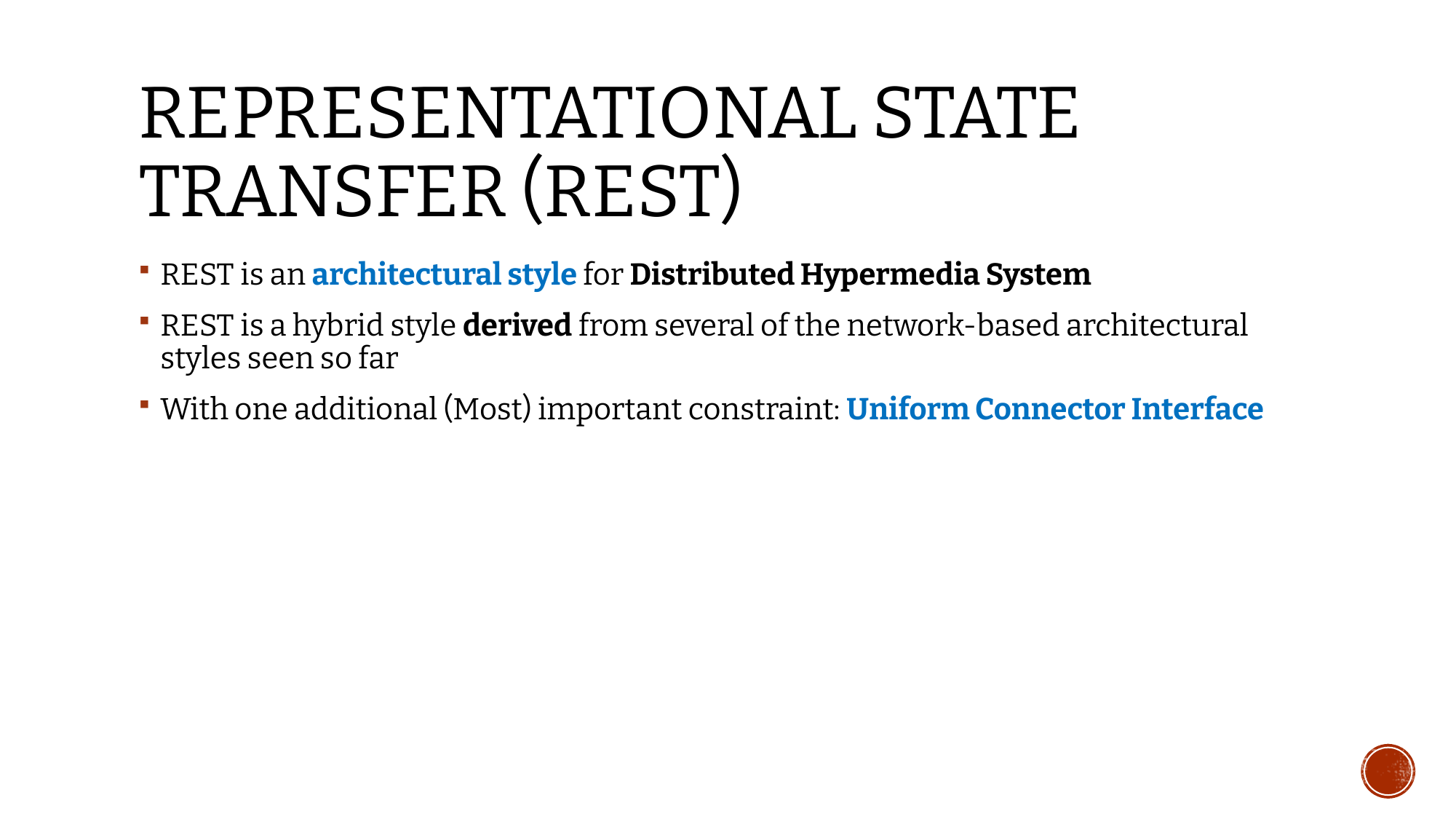

# Representational state transfer (REST)
REST is an architectural style for Distributed Hypermedia System
REST is a hybrid style derived from several of the network-based architectural styles seen so far
With one additional (Most) important constraint: Uniform Connector Interface